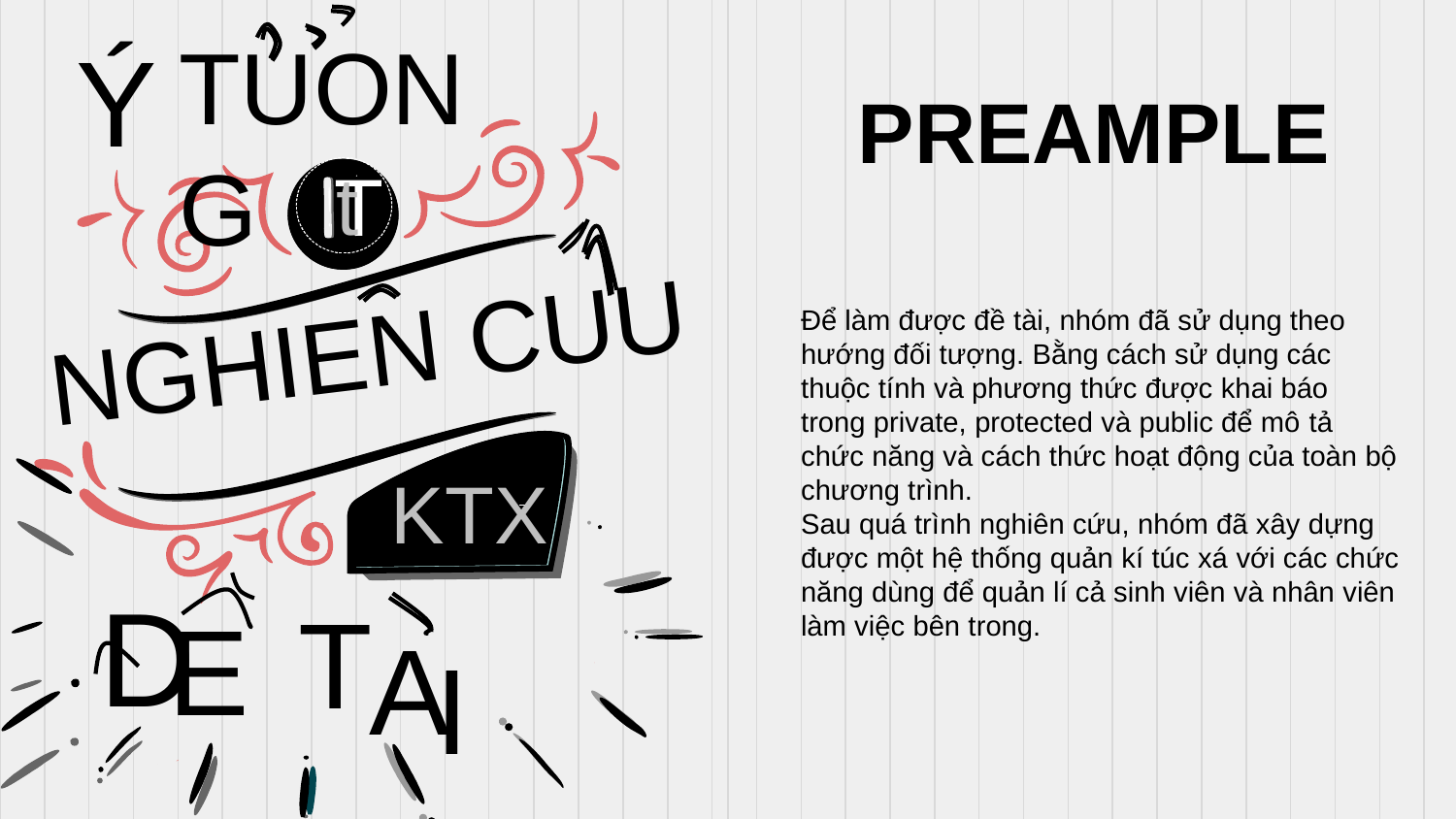

TUONG
Ý

# PREAMPLE

t
T

NGHIEN CUU

Để làm được đề tài, nhóm đã sử dụng theo hướng đối tượng. Bằng cách sử dụng các thuộc tính và phương thức được khai báo trong private, protected và public để mô tả chức năng và cách thức hoạt động của toàn bộ chương trình.
Sau quá trình nghiên cứu, nhóm đã xây dựng được một hệ thống quản kí túc xá với các chức năng dùng để quản lí cả sinh viên và nhân viên làm việc bên trong.

KTX

D

T
E

A
I